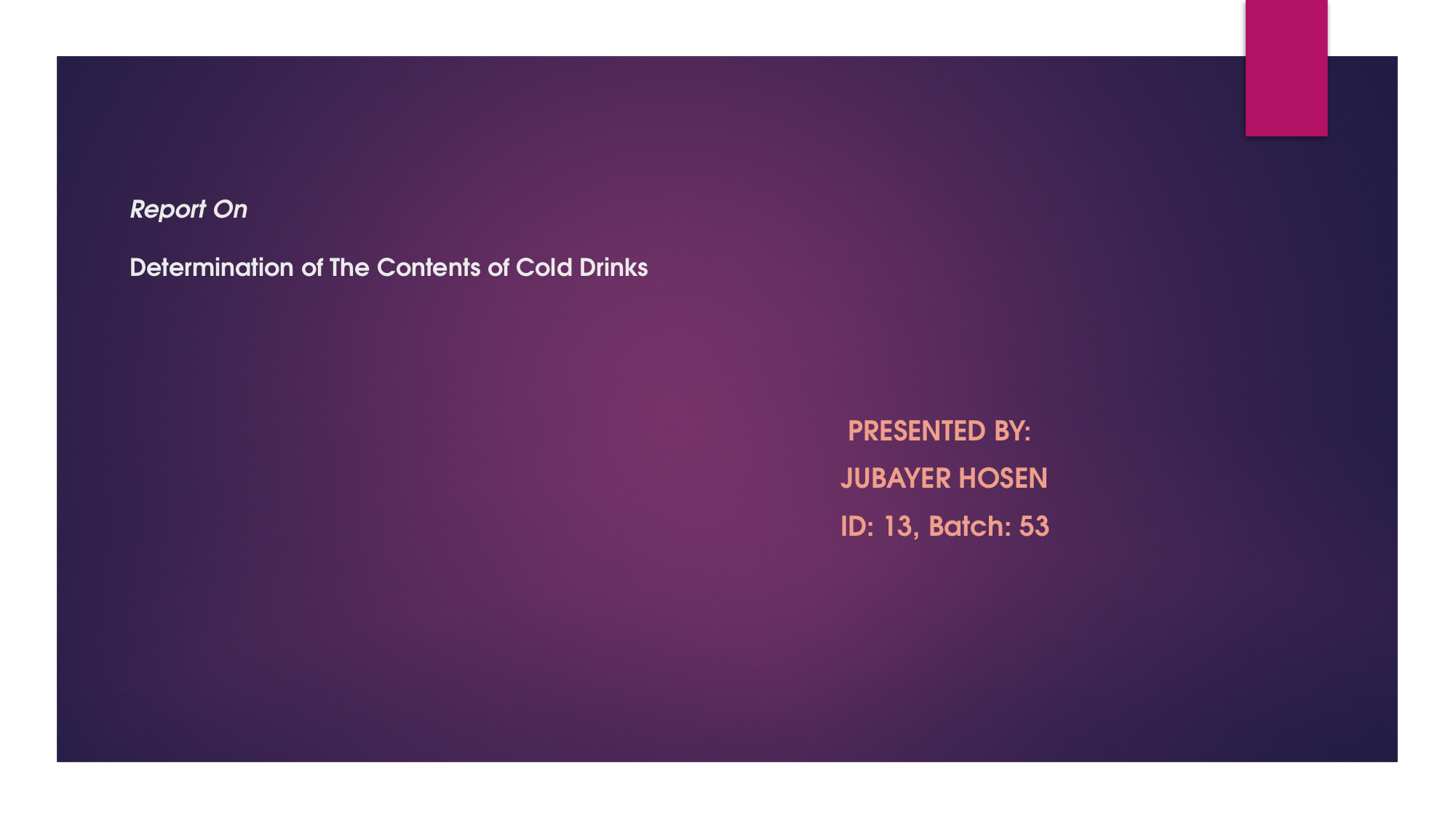

# Report On Determination of The Contents of Cold Drinks
                                                            PRESENTED By:
                                                           Jubayer Hosen
                                                           Id: 13, Batch: 53